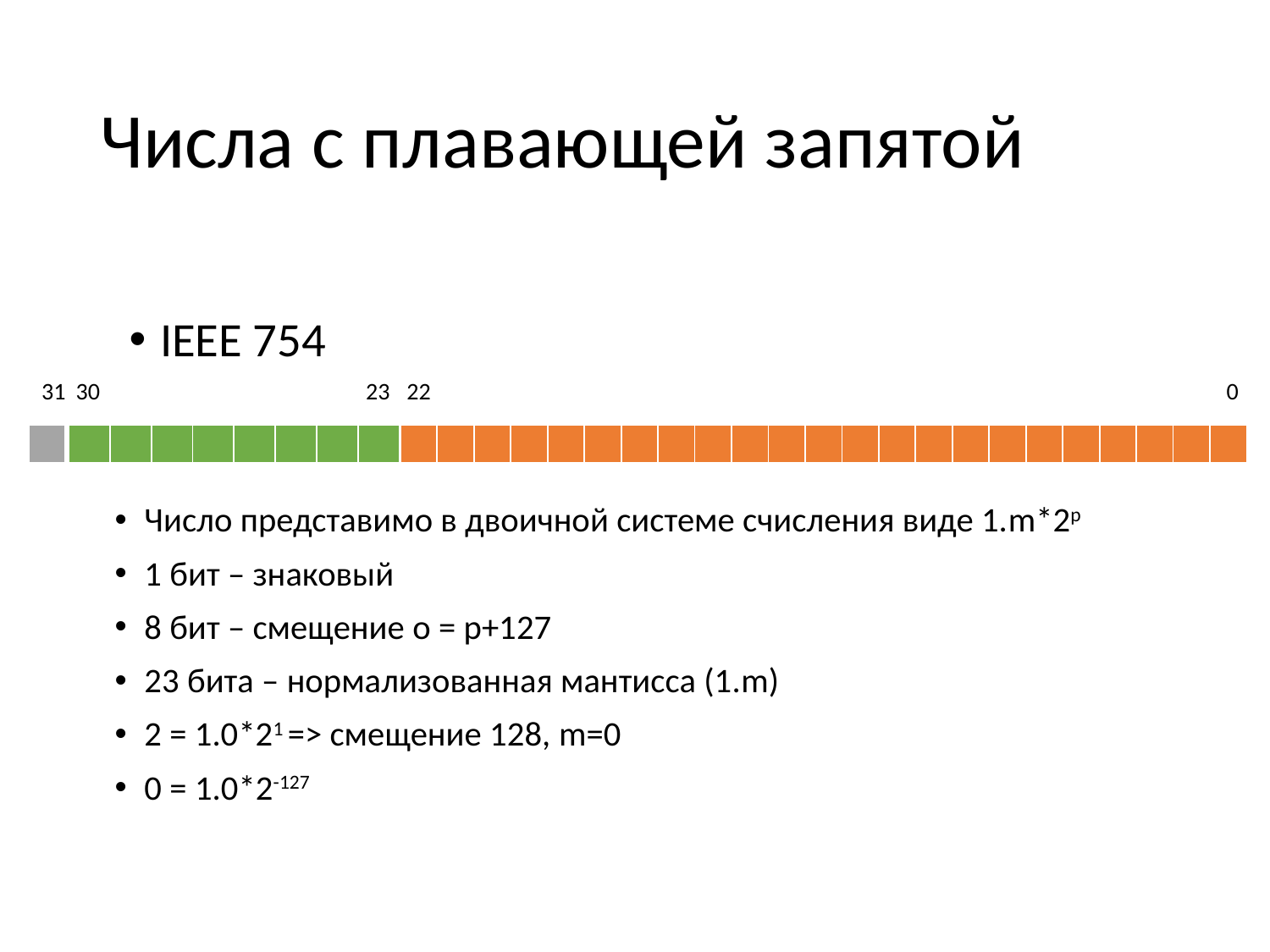

# Числа с плавающей запятой
IEEE 754
31
30
23
22
0
|  |
| --- |
|  |  |  |  |  |  |  |  |
| --- | --- | --- | --- | --- | --- | --- | --- |
|  |  |  |  |  |  |  |  |  |  |  |  |  |  |  |  |  |  |  |  |  |  |  |
| --- | --- | --- | --- | --- | --- | --- | --- | --- | --- | --- | --- | --- | --- | --- | --- | --- | --- | --- | --- | --- | --- | --- |
Число представимо в двоичной системе счисления виде 1.m*2p
1 бит – знаковый
8 бит – смещение o = p+127
23 бита – нормализованная мантисса (1.m)
2 = 1.0*21 => смещение 128, m=0
0 = 1.0*2-127